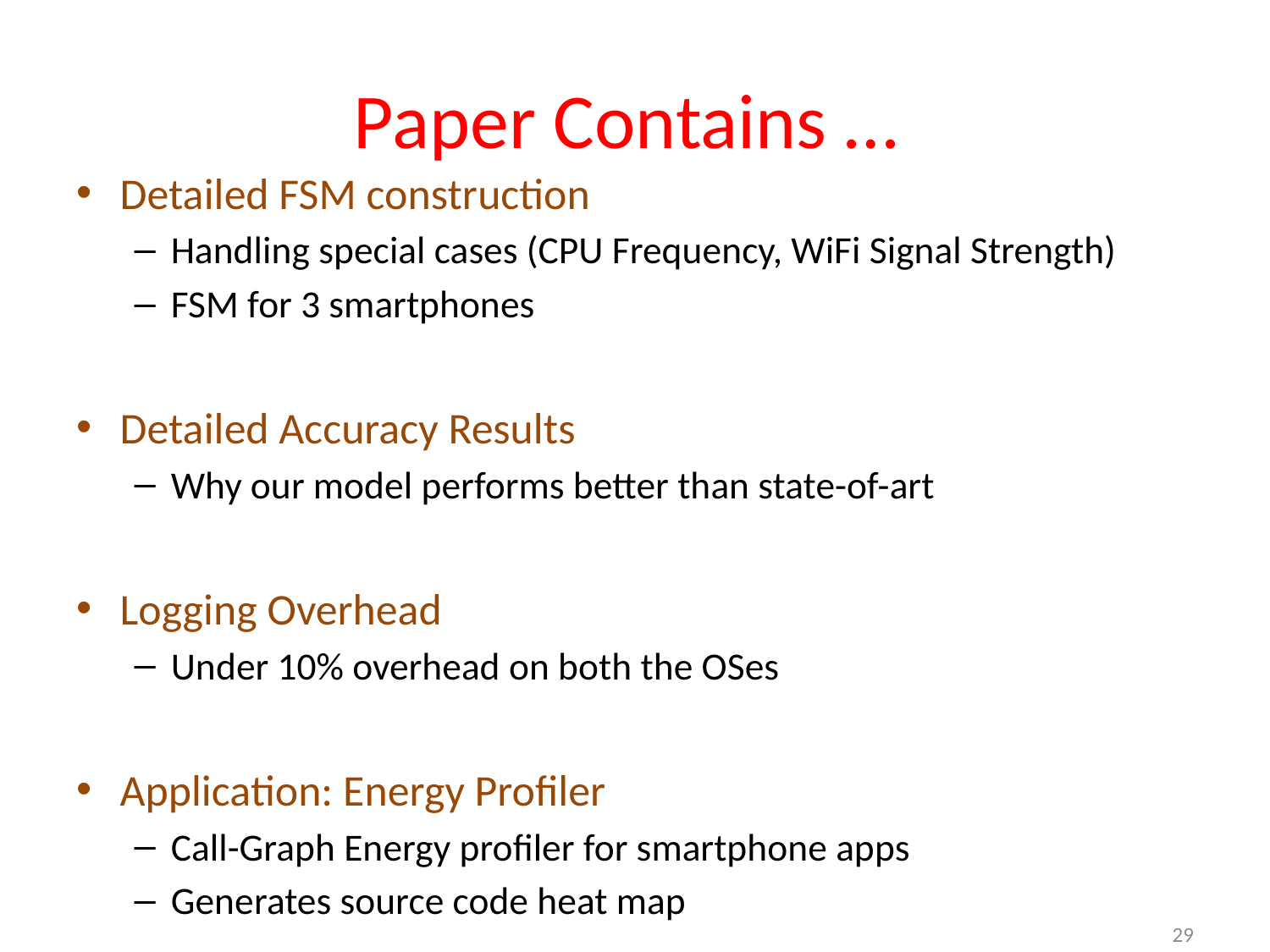

# Paper Contains …
Detailed FSM construction
Handling special cases (CPU Frequency, WiFi Signal Strength)
FSM for 3 smartphones

Detailed Accuracy Results
Why our model performs better than state-of-art

Logging Overhead
Under 10% overhead on both the OSes

Application: Energy Profiler
Call-Graph Energy profiler for smartphone apps
Generates source code heat map

29